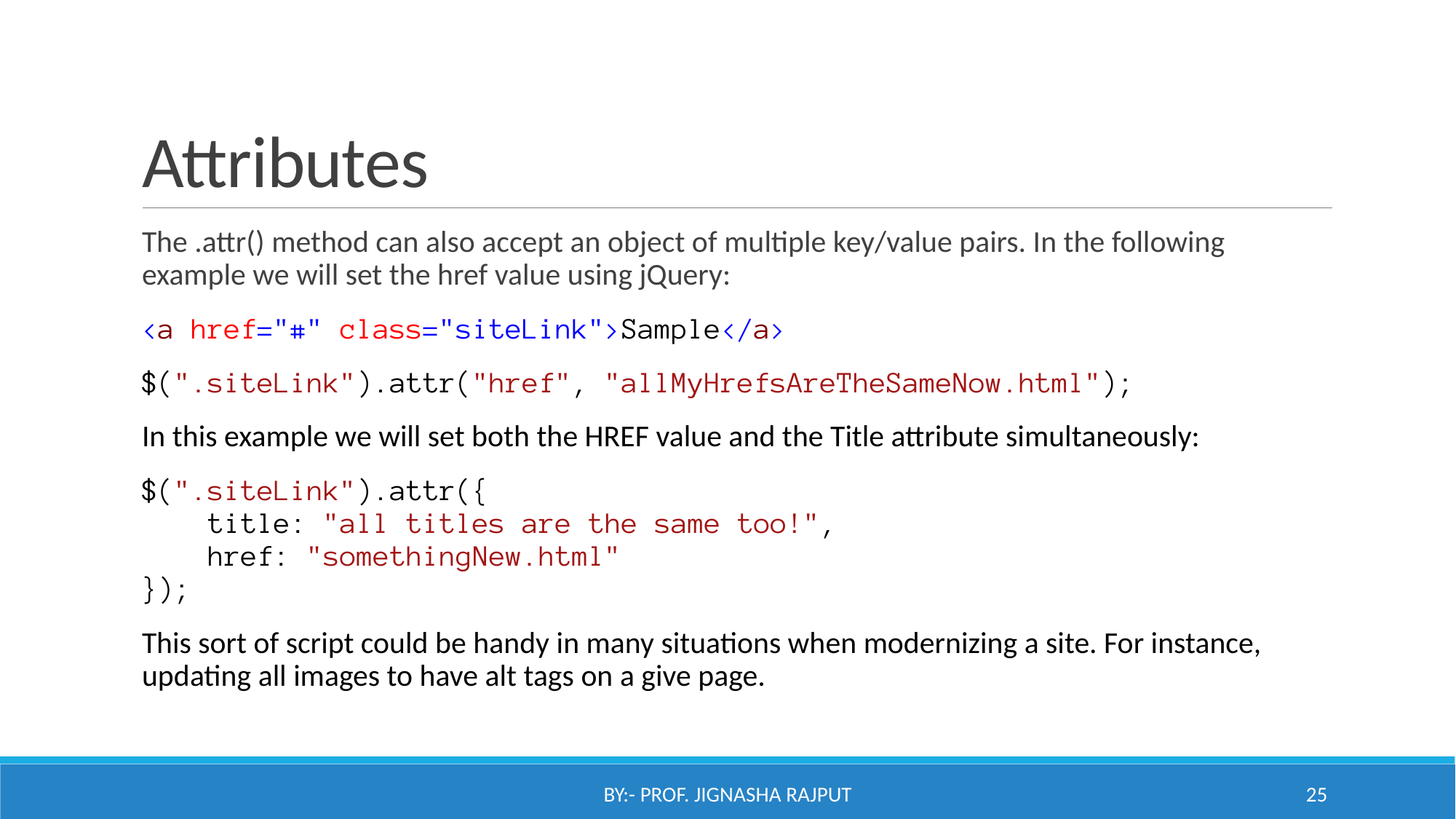

# Attributes
The .attr() method can also accept an object of multiple key/value pairs. In the following example we will set the href value using jQuery:
<a href="#" class="siteLink">Sample</a>
$(".siteLink").attr("href", "allMyHrefsAreTheSameNow.html");
In this example we will set both the HREF value and the Title attribute simultaneously:
$(".siteLink").attr({
    title: "all titles are the same too!",
    href: "somethingNew.html"
});
This sort of script could be handy in many situations when modernizing a site. For instance, updating all images to have alt tags on a give page.
By:- Prof. Jignasha Rajput
25